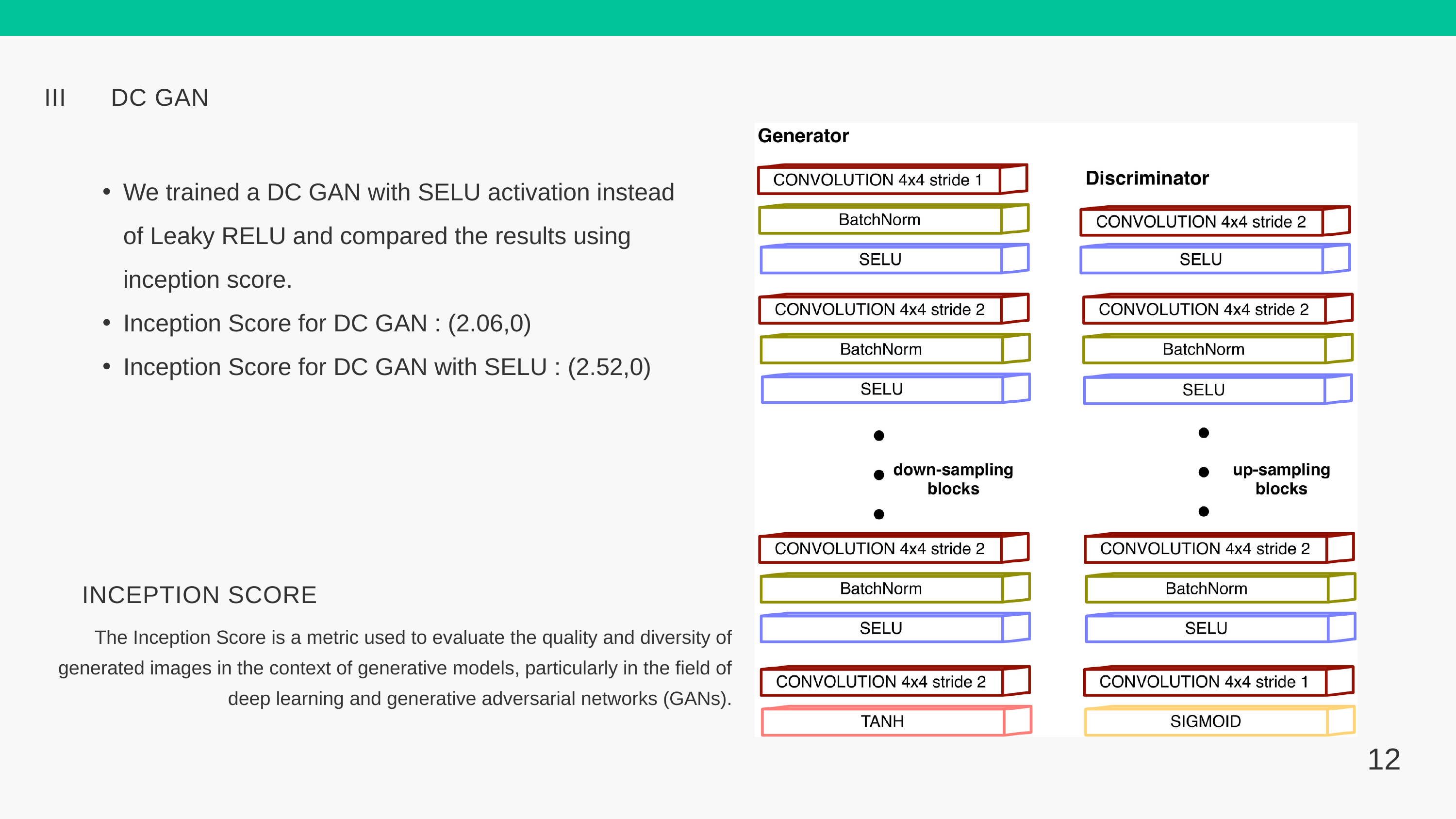

III
DC GAN

We trained a DC GAN with SELU activation instead of Leaky RELU and compared the results using inception score.
Inception Score for DC GAN : (2.06,0)
Inception Score for DC GAN with SELU : (2.52,0)
INCEPTION SCORE
The Inception Score is a metric used to evaluate the quality and diversity of generated images in the context of generative models, particularly in the field of deep learning and generative adversarial networks (GANs).
12